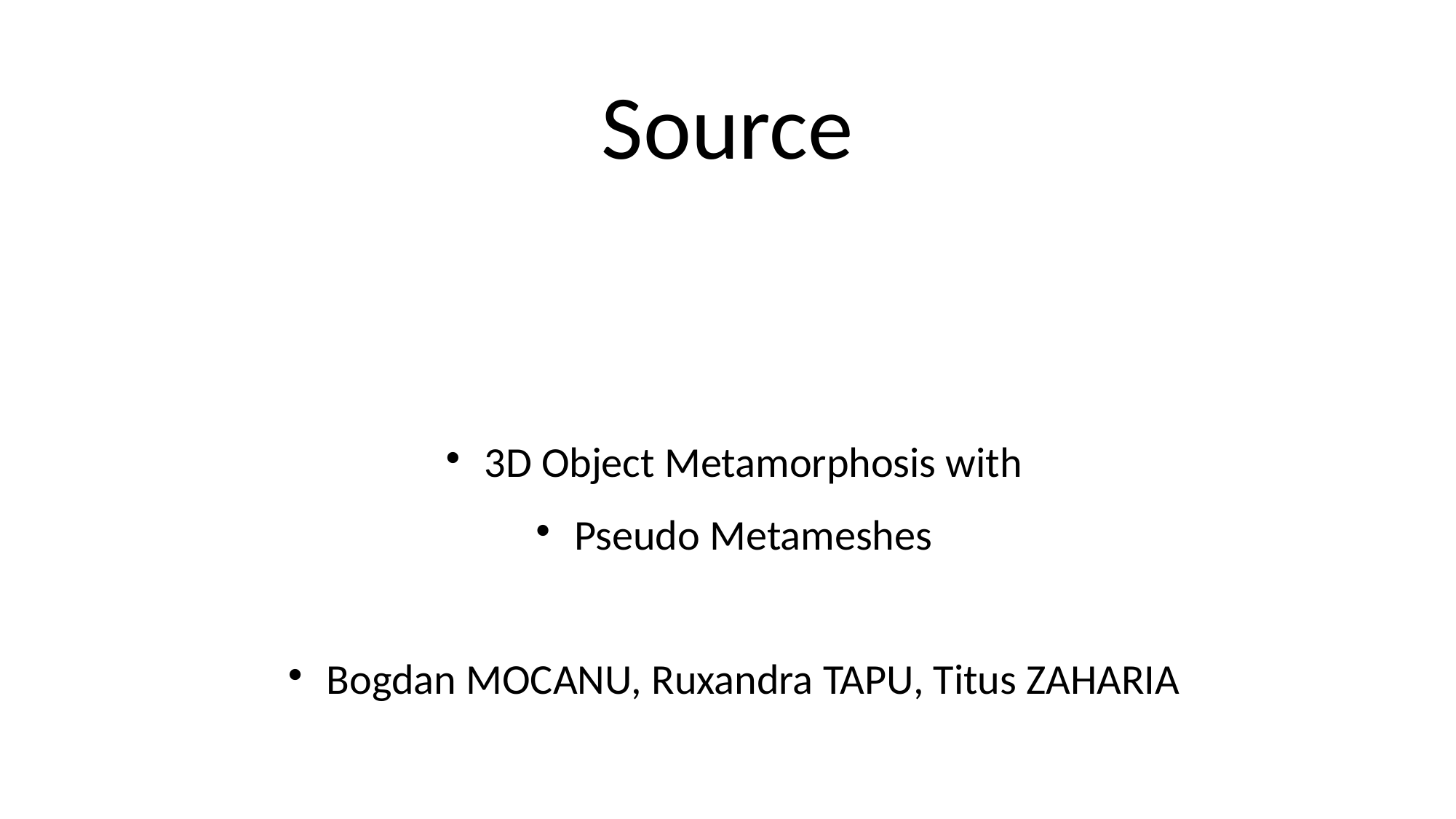

Source

3D Object Metamorphosis with
Pseudo Metameshes

Bogdan MOCANU, Ruxandra TAPU, Titus ZAHARIA